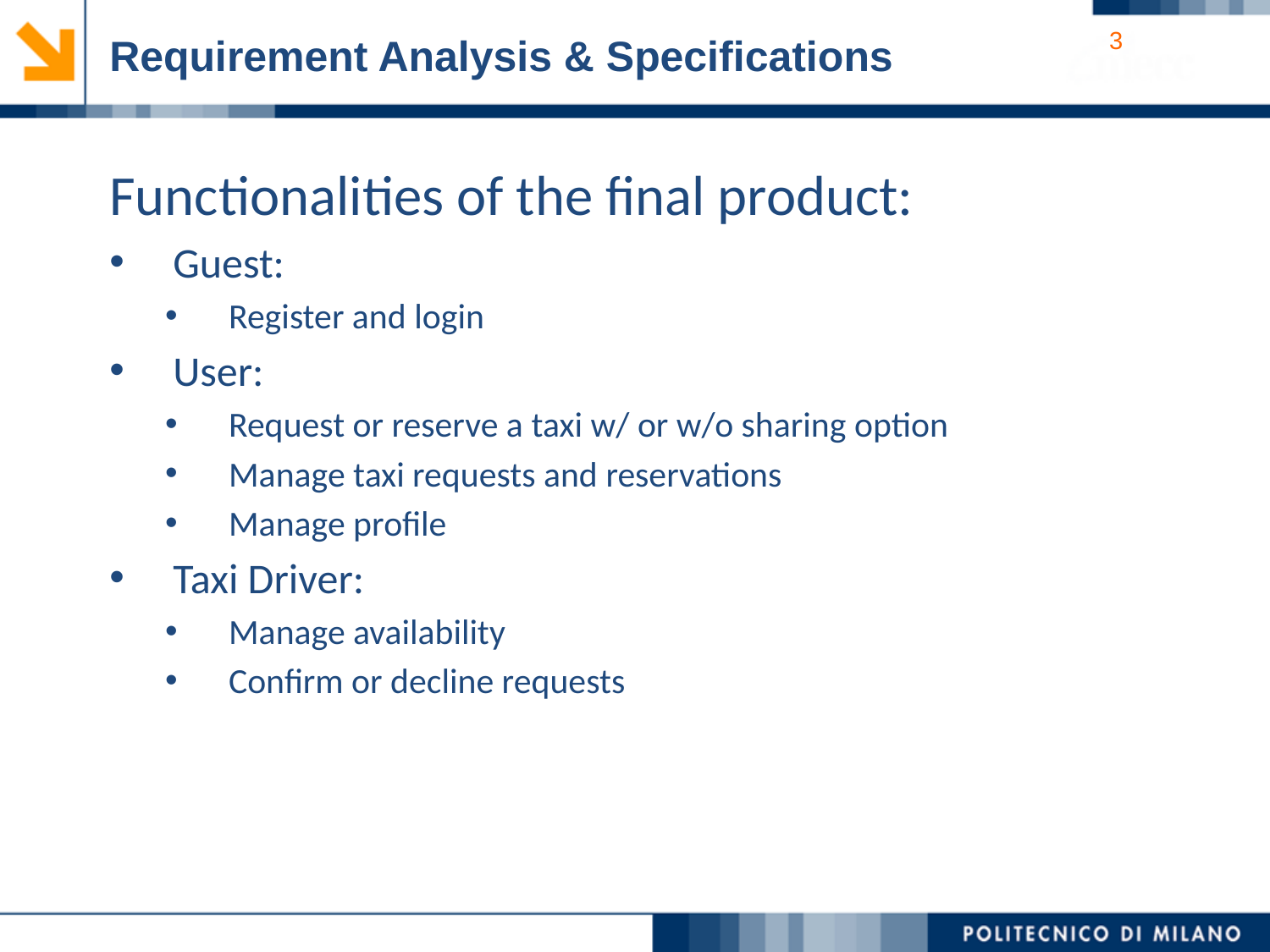

Requirement Analysis & Specifications
Functionalities of the final product:
Guest:
Register and login
User:
Request or reserve a taxi w/ or w/o sharing option
Manage taxi requests and reservations
Manage profile
Taxi Driver:
Manage availability
Confirm or decline requests